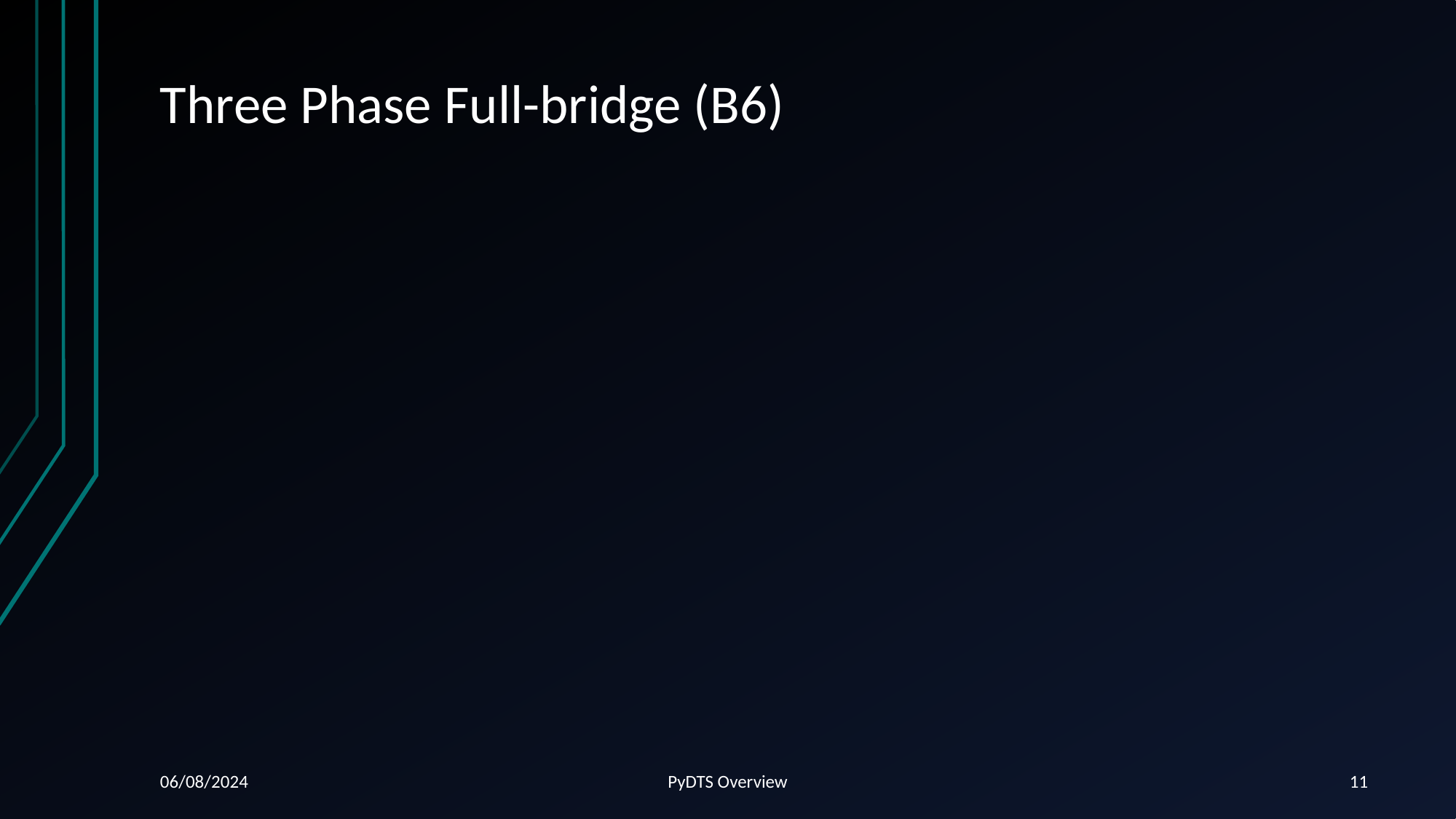

# Three Phase Full-bridge (B6)

06/08/2024
PyDTS Overview
11